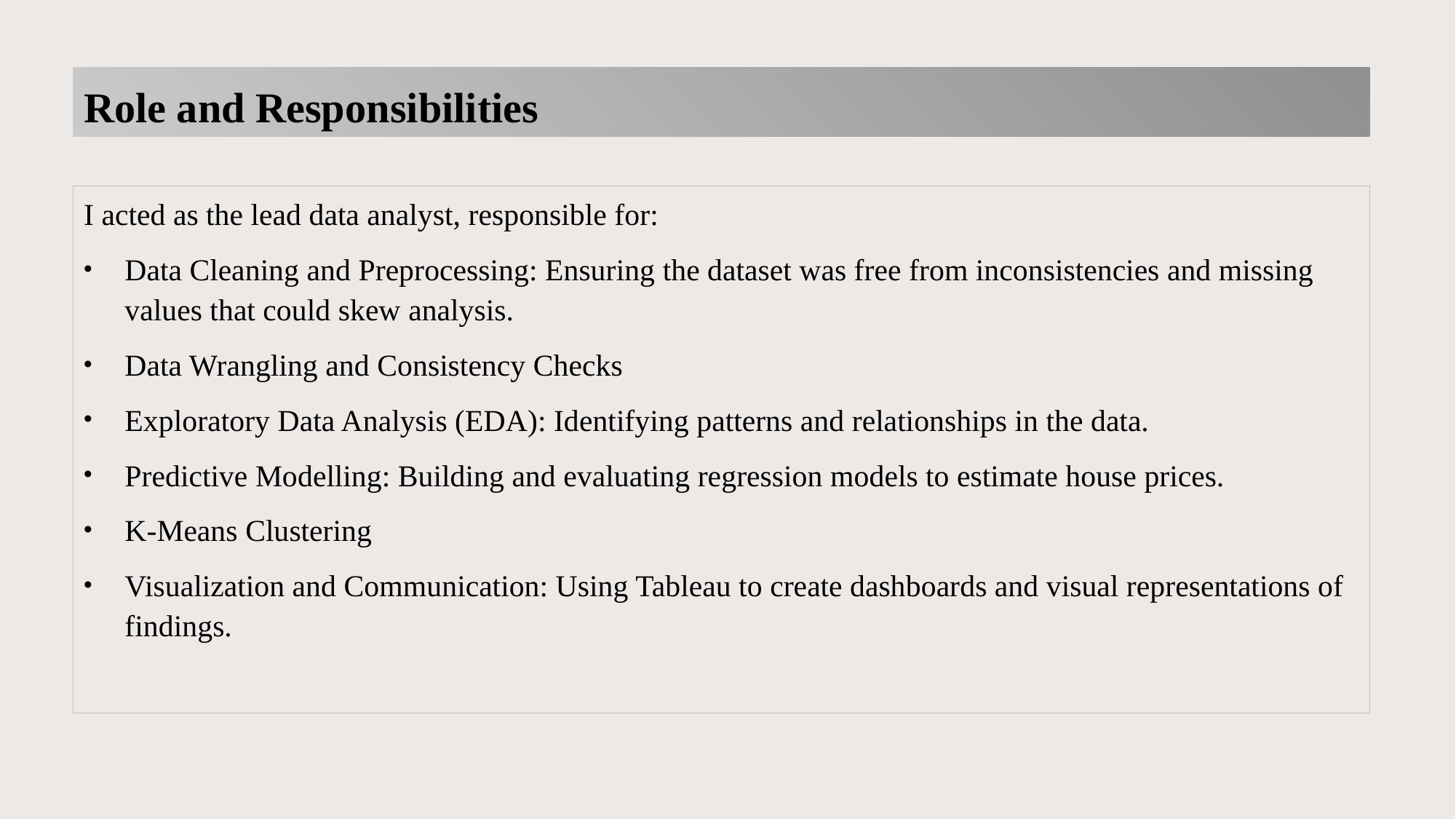

# Role and Responsibilities
I acted as the lead data analyst, responsible for:
Data Cleaning and Preprocessing: Ensuring the dataset was free from inconsistencies and missing values that could skew analysis.
Data Wrangling and Consistency Checks
Exploratory Data Analysis (EDA): Identifying patterns and relationships in the data.
Predictive Modelling: Building and evaluating regression models to estimate house prices.
K-Means Clustering
Visualization and Communication: Using Tableau to create dashboards and visual representations of findings.